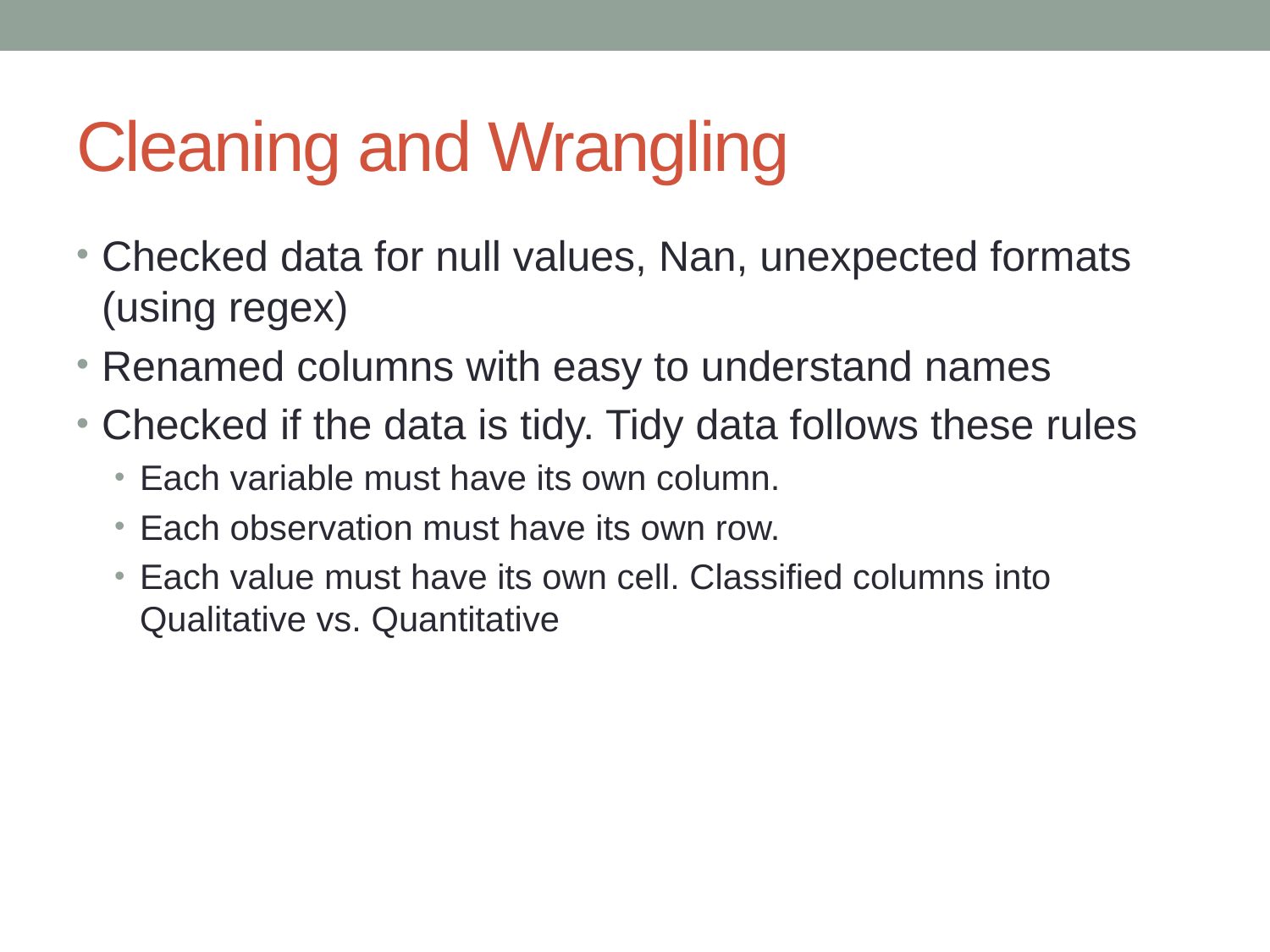

# Cleaning and Wrangling
Checked data for null values, Nan, unexpected formats (using regex)
Renamed columns with easy to understand names
Checked if the data is tidy. Tidy data follows these rules
Each variable must have its own column.
Each observation must have its own row.
Each value must have its own cell. Classified columns into Qualitative vs. Quantitative